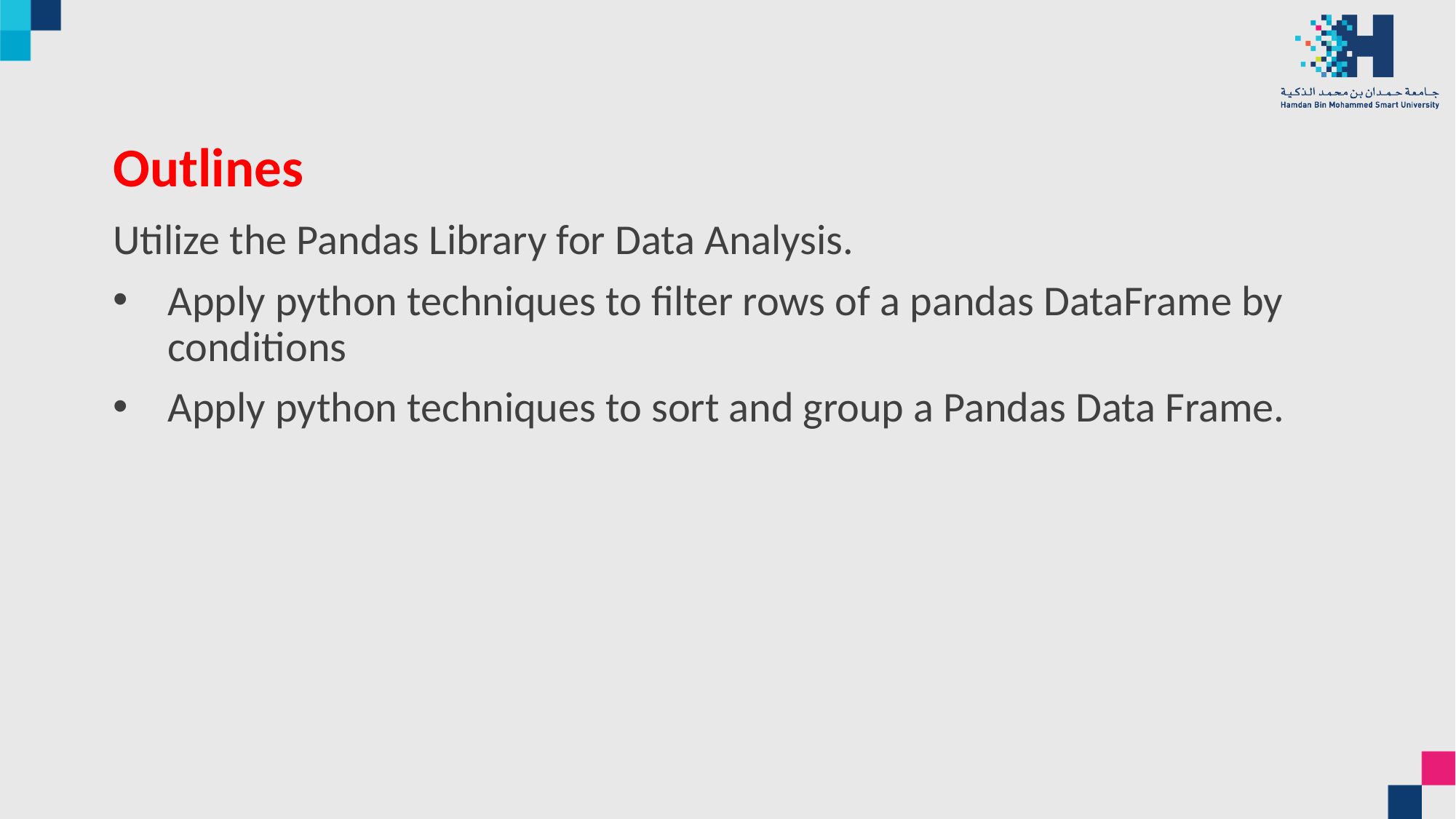

# Outlines
Utilize the Pandas Library for Data Analysis.
Apply python techniques to filter rows of a pandas DataFrame by conditions
Apply python techniques to sort and group a Pandas Data Frame.